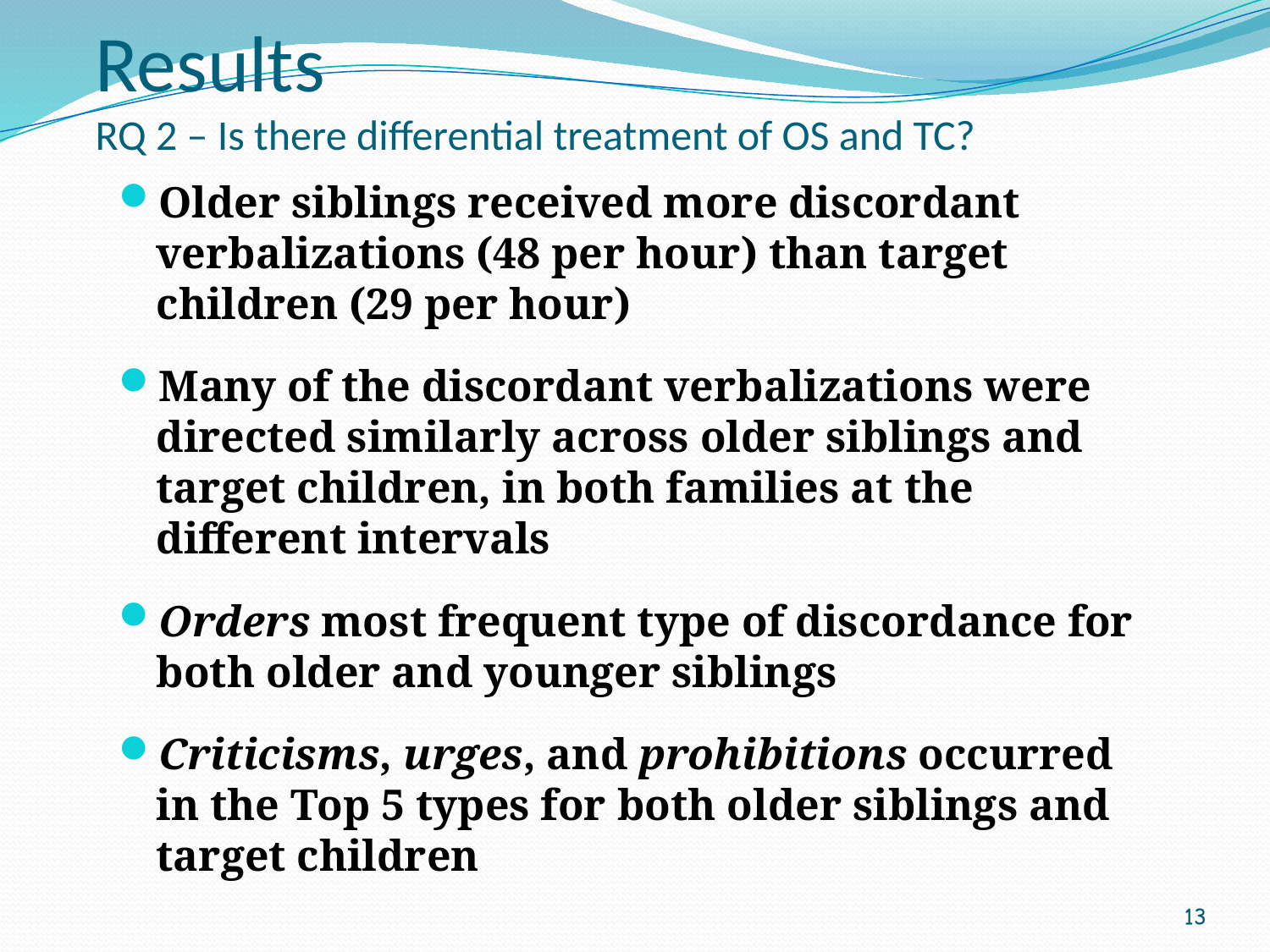

Results
RQ 2 – Is there differential treatment of OS and TC?
Older siblings received more discordant verbalizations (48 per hour) than target children (29 per hour)
Many of the discordant verbalizations were directed similarly across older siblings and target children, in both families at the different intervals
Orders most frequent type of discordance for both older and younger siblings
Criticisms, urges, and prohibitions occurred in the Top 5 types for both older siblings and target children
13